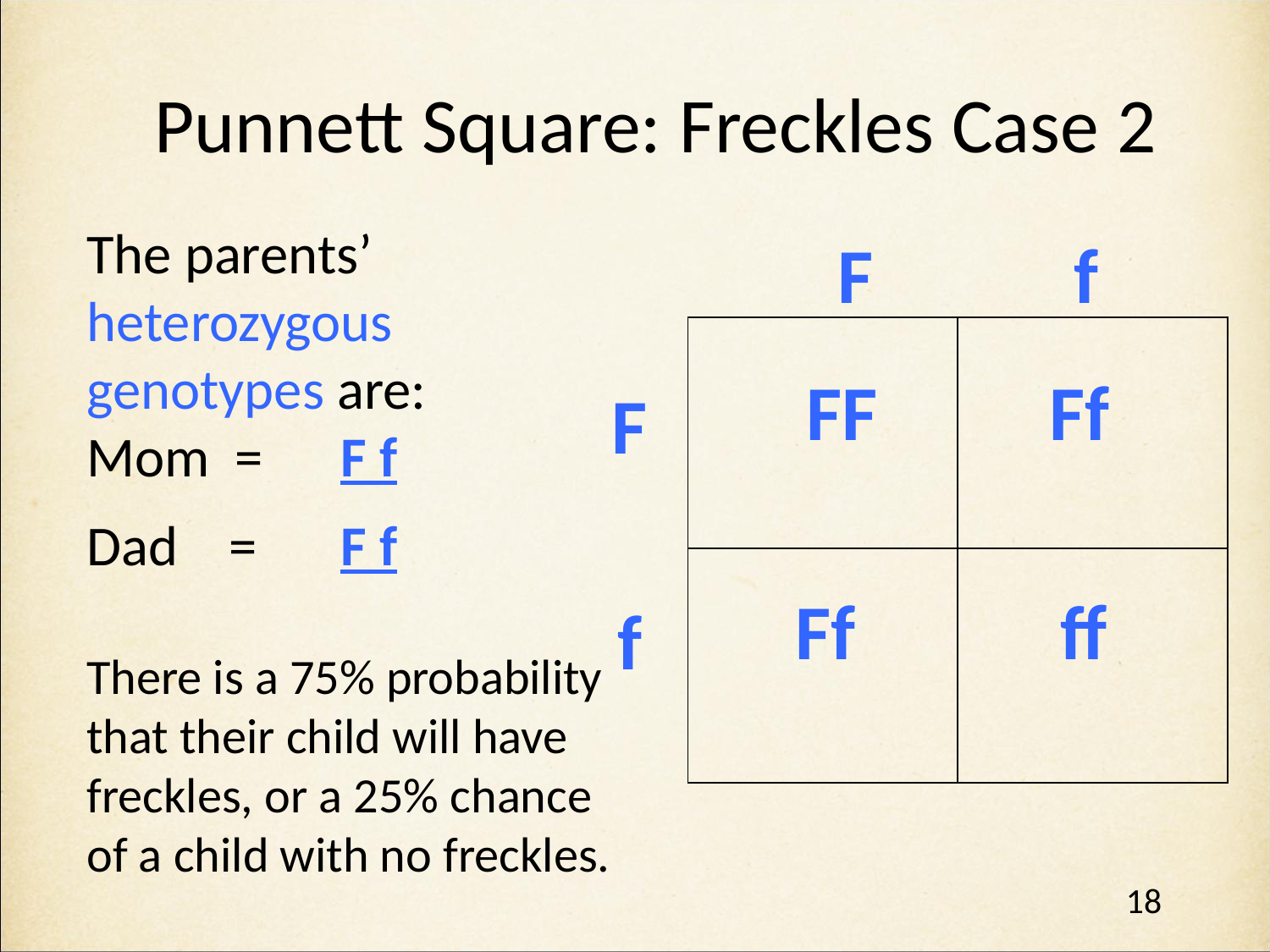

# Punnett Square: Freckles Case 2
    F	     f
The parents’ heterozygous genotypes are:
Mom  = 	F f
Dad    = 	F f

There is a 75% probability that their child will have freckles, or a 25% chance of a child with no freckles.
|  |  |
| --- | --- |
|  |  |
  FF
  Ff
F

f
  Ff
  ff
18